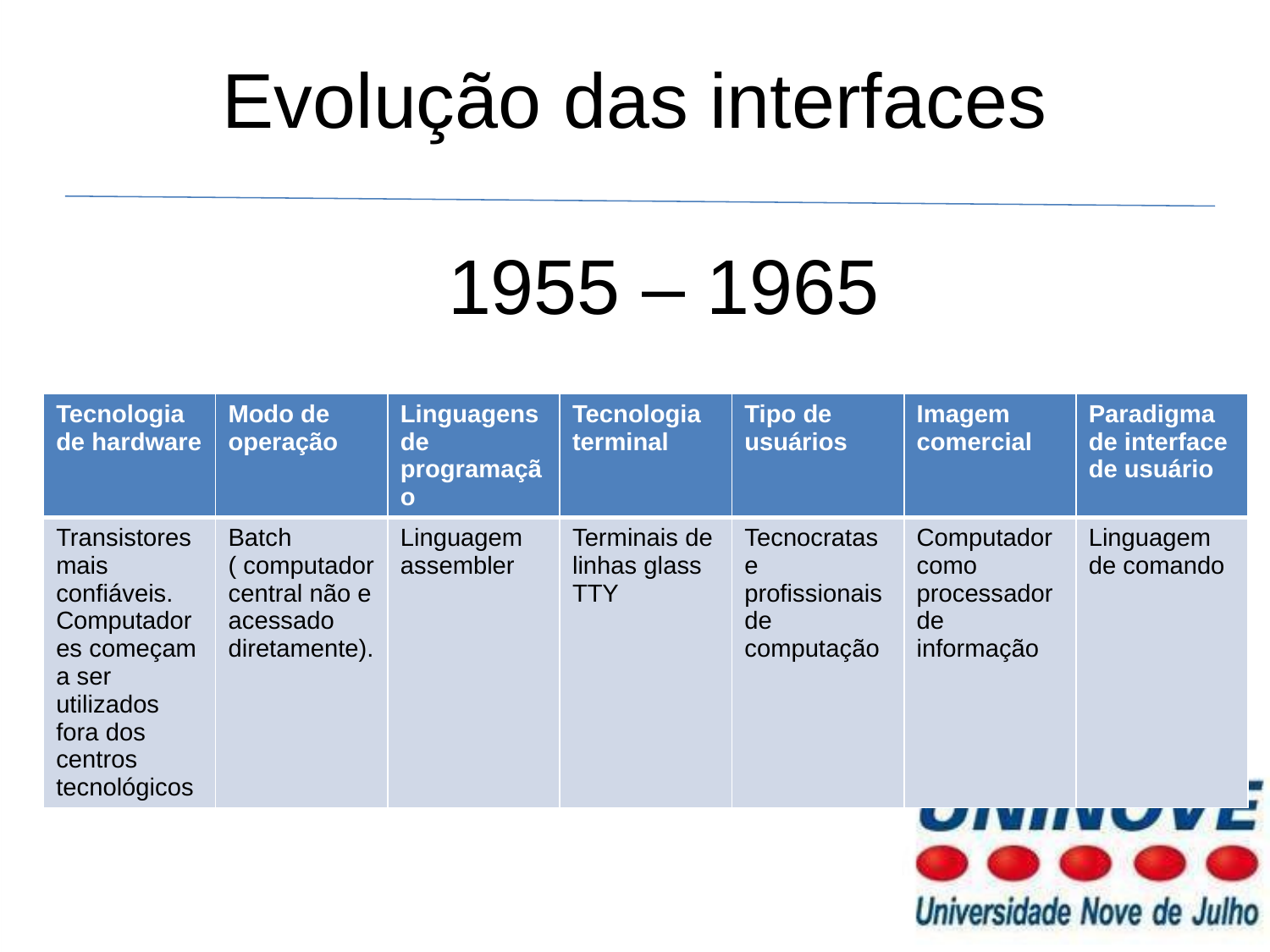

# Evolução das interfaces 1955 – 1965
| Tecnologia de hardware | Modo de operação | Linguagens de programação | Tecnologia terminal | Tipo de usuários | Imagem comercial | Paradigma de interface de usuário |
| --- | --- | --- | --- | --- | --- | --- |
| Transistores mais confiáveis. Computadores começam a ser utilizados fora dos centros tecnológicos | Batch ( computador central não e acessado diretamente). | Linguagem assembler | Terminais de linhas glass TTY | Tecnocratas e profissionais de computação | Computador como processador de informação | Linguagem de comando |